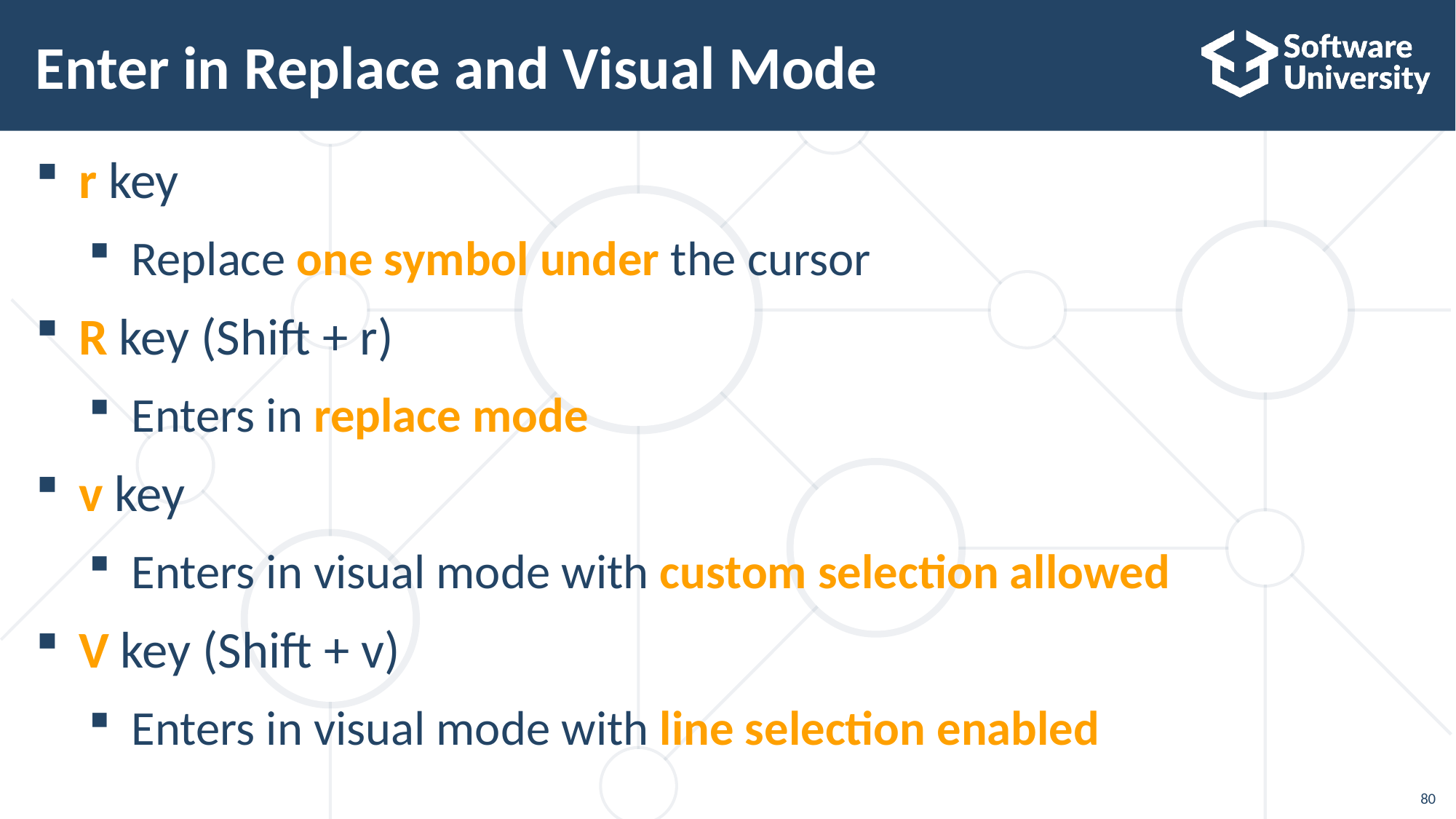

# Enter in Replace and Visual Mode
r key
Replace one symbol under the cursor
R key (Shift + r)
Enters in replace mode
v key
Enters in visual mode with custom selection allowed
V key (Shift + v)
Enters in visual mode with line selection enabled
80